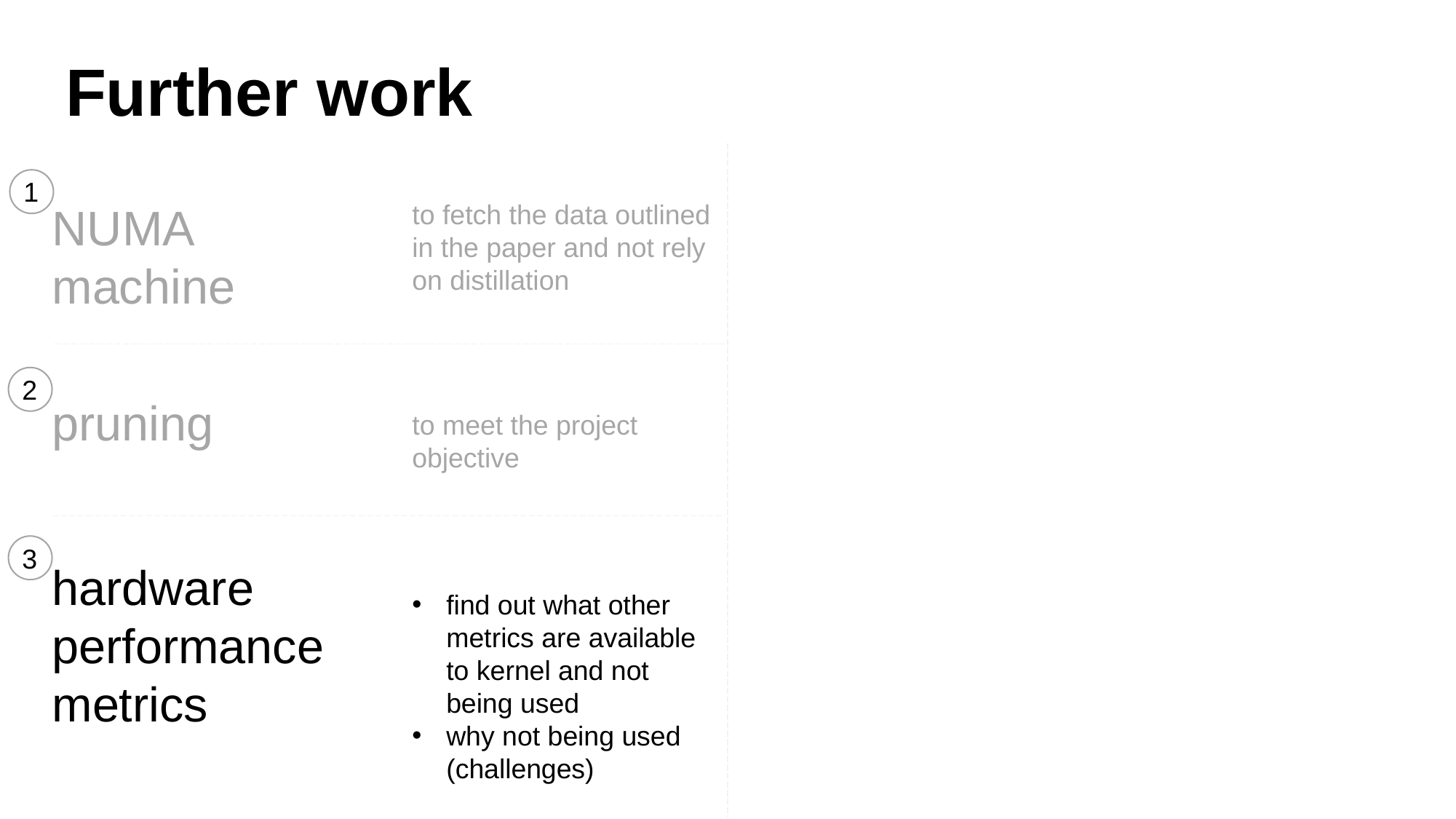

# Further work
1

NUMA machine
to fetch the data outlined in the paper and not rely on distillation
2

pruning
to meet the project objective
3

hardware performance metrics
find out what other metrics are available to kernel and not being used
why not being used (challenges)